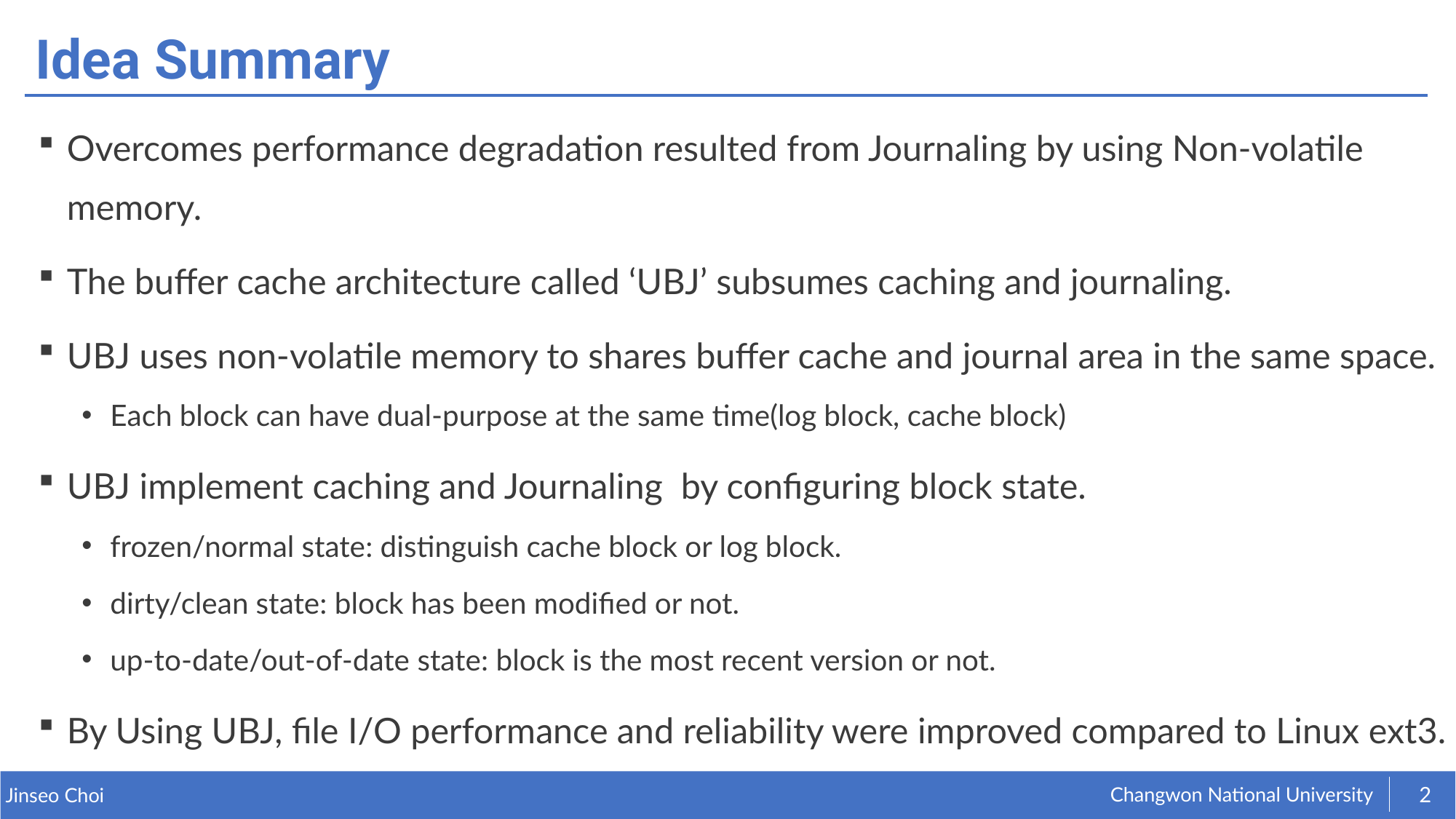

# Idea Summary
Overcomes performance degradation resulted from Journaling by using Non-volatile memory.
The buffer cache architecture called ‘UBJ’ subsumes caching and journaling.
UBJ uses non-volatile memory to shares buffer cache and journal area in the same space.
Each block can have dual-purpose at the same time(log block, cache block)
UBJ implement caching and Journaling  by configuring block state.
frozen/normal state: distinguish cache block or log block.
dirty/clean state: block has been modified or not.
up-to-date/out-of-date state: block is the most recent version or not.
By Using UBJ, file I/O performance and reliability were improved compared to Linux ext3.

2